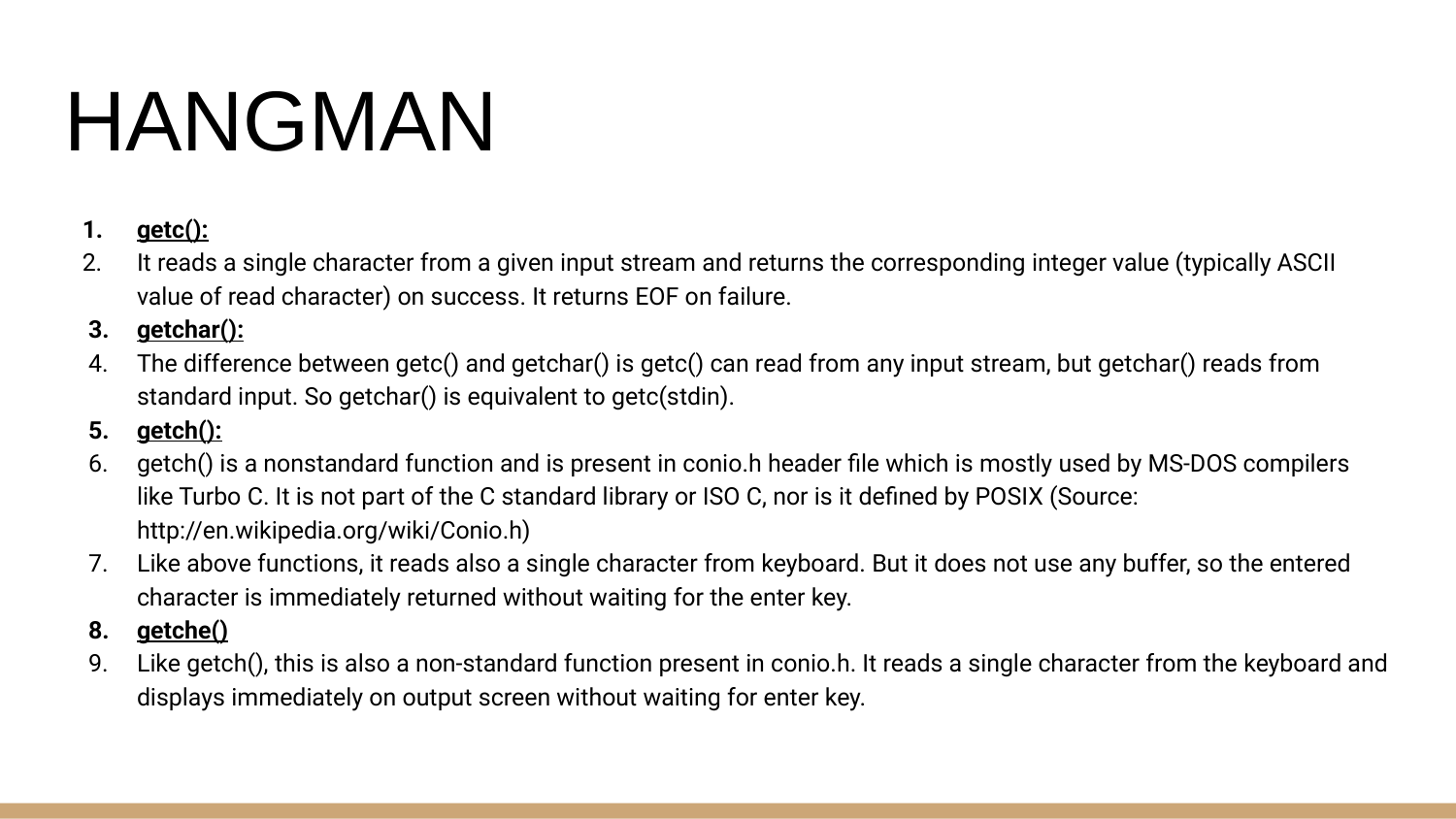

# HANGMAN
getc():
It reads a single character from a given input stream and returns the corresponding integer value (typically ASCII value of read character) on success. It returns EOF on failure.
getchar():
The difference between getc() and getchar() is getc() can read from any input stream, but getchar() reads from standard input. So getchar() is equivalent to getc(stdin).
getch():
getch() is a nonstandard function and is present in conio.h header file which is mostly used by MS-DOS compilers like Turbo C. It is not part of the C standard library or ISO C, nor is it defined by POSIX (Source: http://en.wikipedia.org/wiki/Conio.h)
Like above functions, it reads also a single character from keyboard. But it does not use any buffer, so the entered character is immediately returned without waiting for the enter key.
getche()
Like getch(), this is also a non-standard function present in conio.h. It reads a single character from the keyboard and displays immediately on output screen without waiting for enter key.